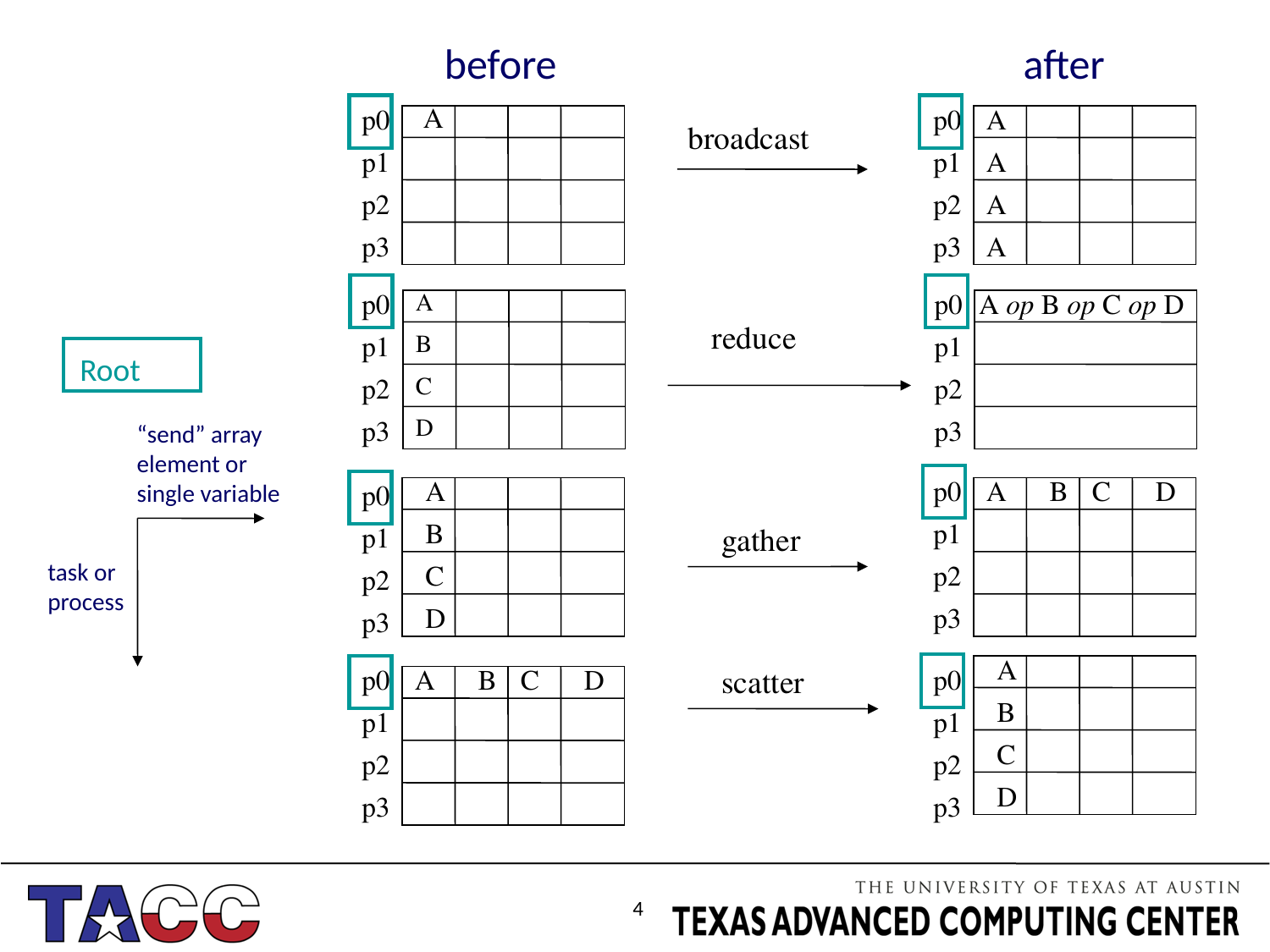

before
after

A
p0

p0
p1
p2
p3
A

broadcast
p1
A

p2
A
p3
A

p0
p1
p2
p3
A
B
C
D
p0
p1
p2
p3
A op B op C op D

reduce

Root
“send” array
element or
single variable

A
p0
p1
p2
p3
A
B
C
D
p0
p1
p2
p3

B
gather
C

D

task or
process
A

p0
p1
p2
p3

A
B
C
D
scatter
p0
p1
p2
p3

B

C
D
4